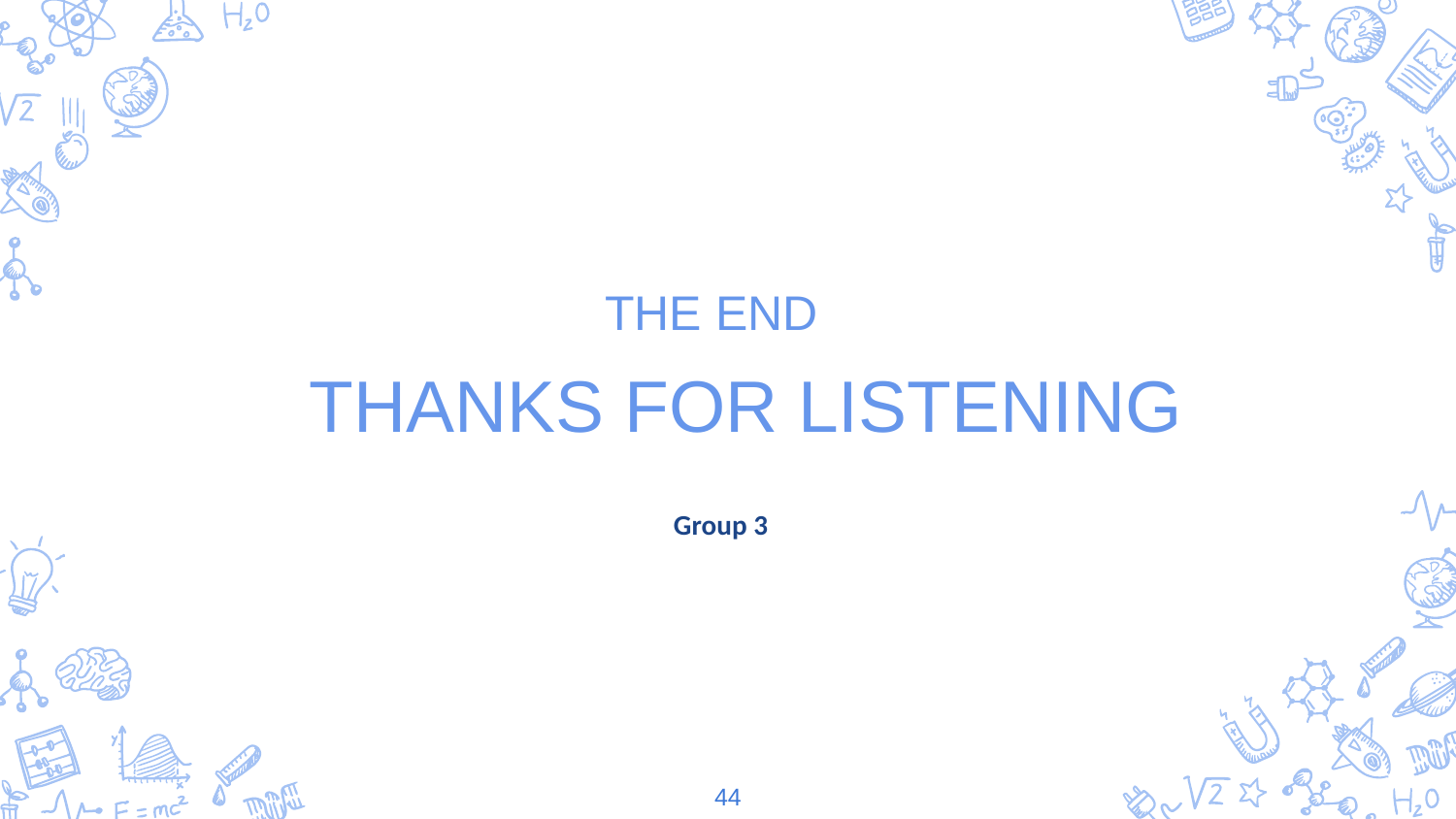

THE END
THANKS FOR LISTENING
Group 3
44